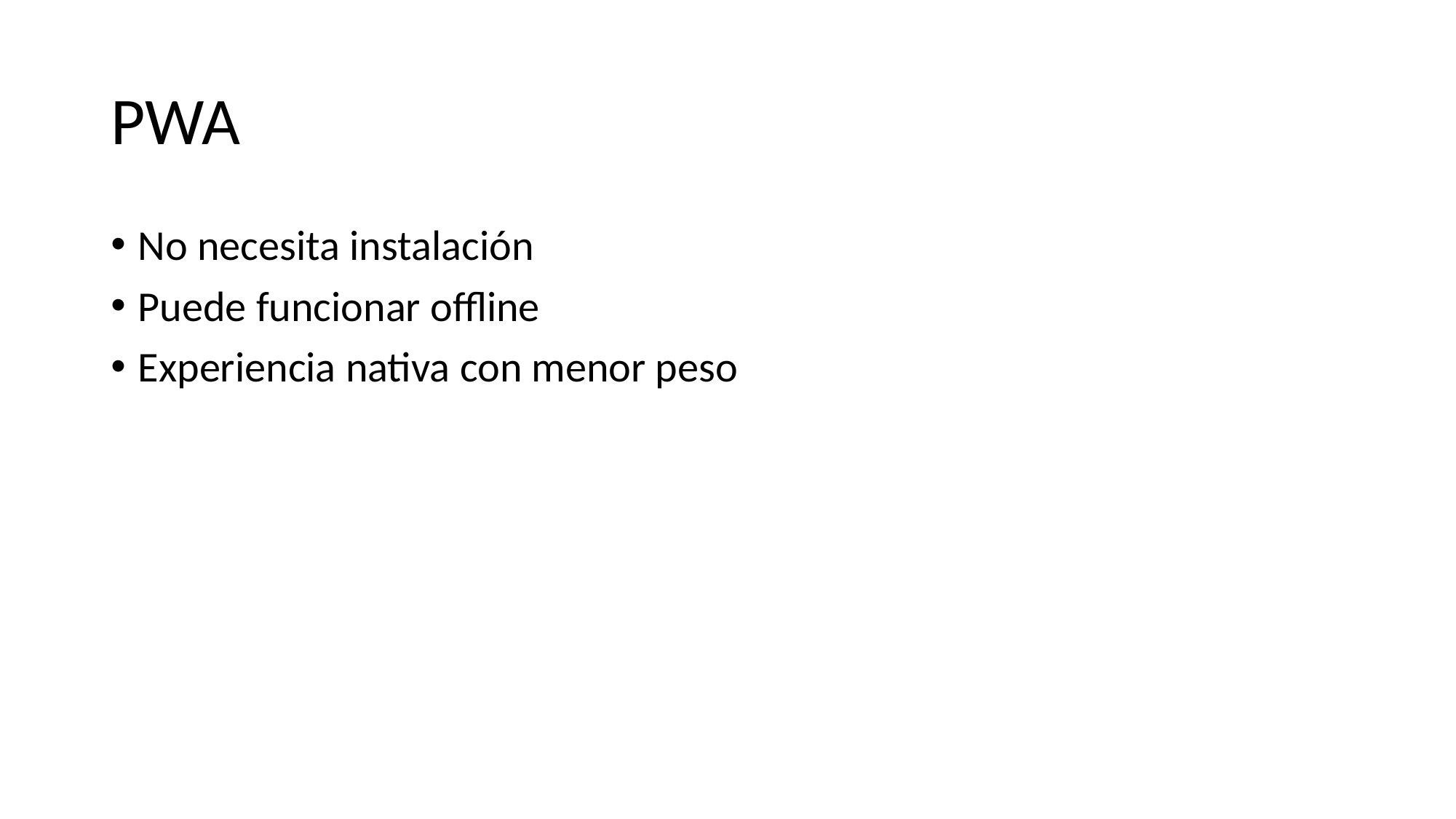

# PWA
No necesita instalación
Puede funcionar offline
Experiencia nativa con menor peso